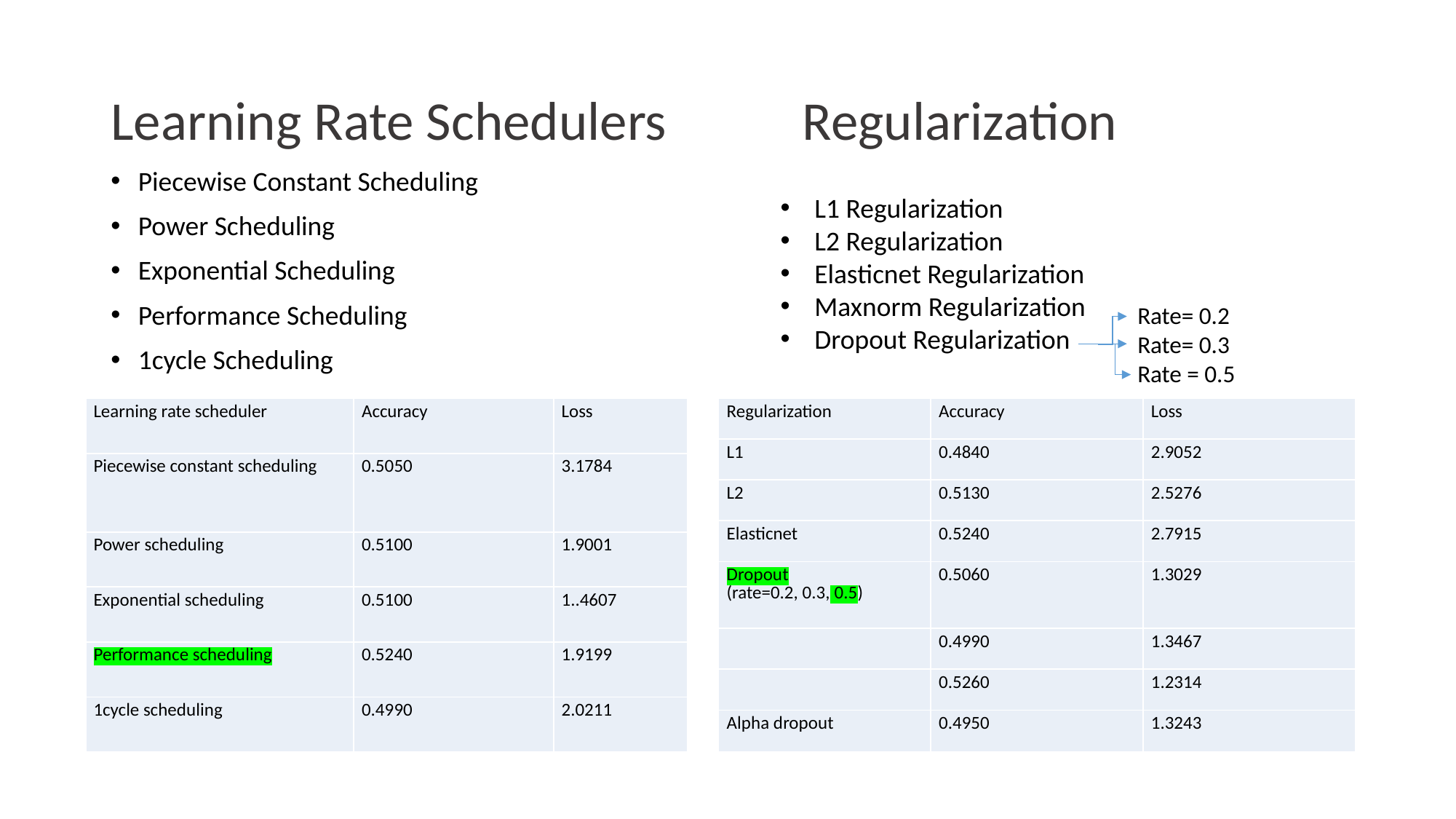

# Learning Rate Schedulers           Regularization
Piecewise Constant Scheduling
Power Scheduling
Exponential Scheduling
Performance Scheduling
1cycle Scheduling

L1 Regularization
L2 Regularization
Elasticnet Regularization
Maxnorm Regularization
Dropout Regularization

Rate= 0.2
Rate= 0.3
Rate = 0.5
| Regularization | Accuracy | Loss |
| --- | --- | --- |
| L1 | 0.4840 | 2.9052 |
| L2 | 0.5130 | 2.5276 |
| Elasticnet | 0.5240 | 2.7915 |
| Dropout (rate=0.2, 0.3, 0.5) | 0.5060 | 1.3029 |
|  | 0.4990 | 1.3467 |
|  | 0.5260 | 1.2314 |
| Alpha dropout | 0.4950 | 1.3243 |
| Learning rate scheduler | Accuracy | Loss |
| --- | --- | --- |
| Piecewise constant scheduling | 0.5050 | 3.1784 |
| Power scheduling | 0.5100 | 1.9001 |
| Exponential scheduling | 0.5100 | 1..4607 |
| Performance scheduling | 0.5240 | 1.9199 |
| 1cycle scheduling | 0.4990 | 2.0211 |